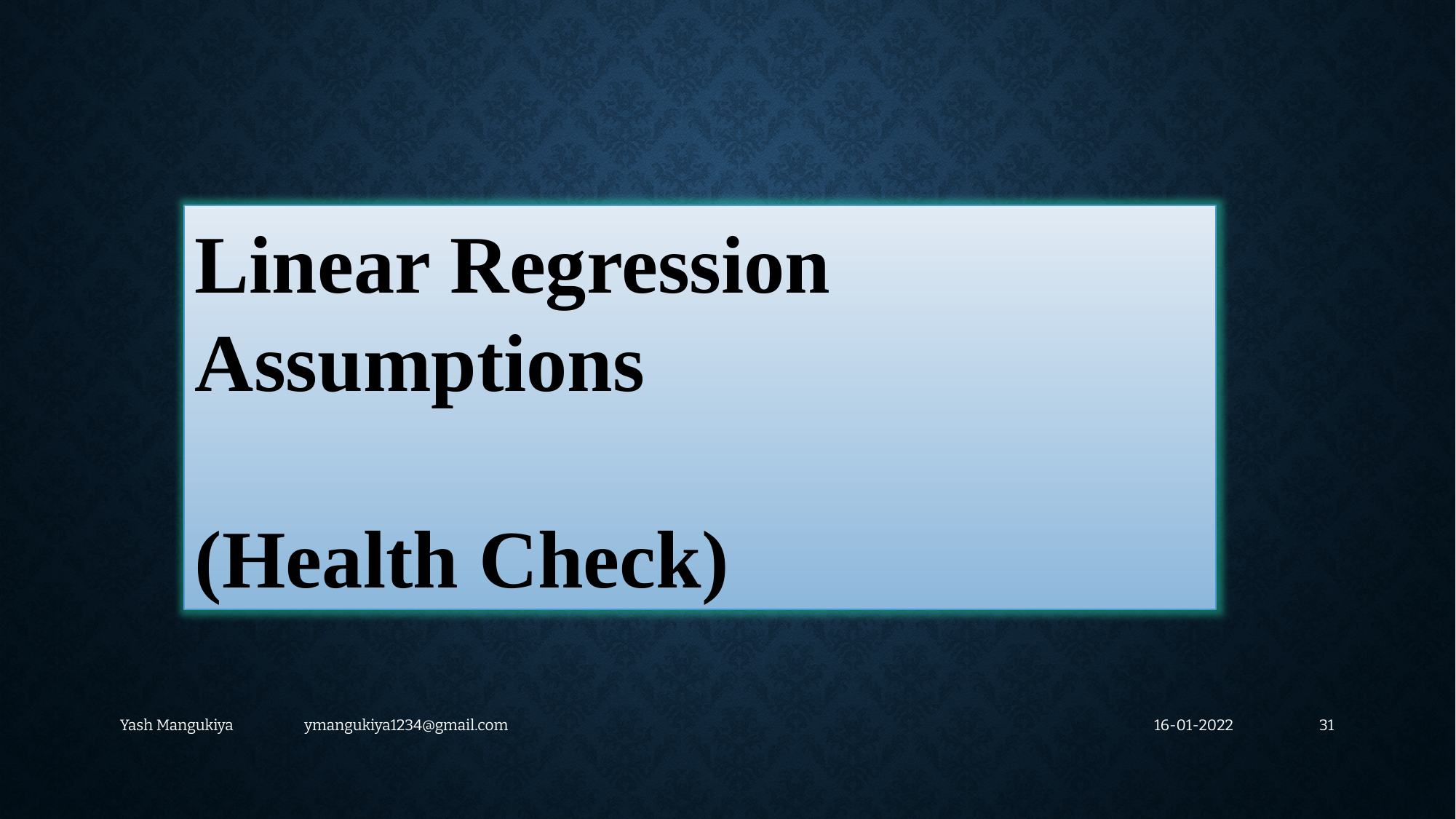

Linear Regression Assumptions
(Health Check)
Yash Mangukiya                       ymangukiya1234@gmail.com
16-01-2022
31